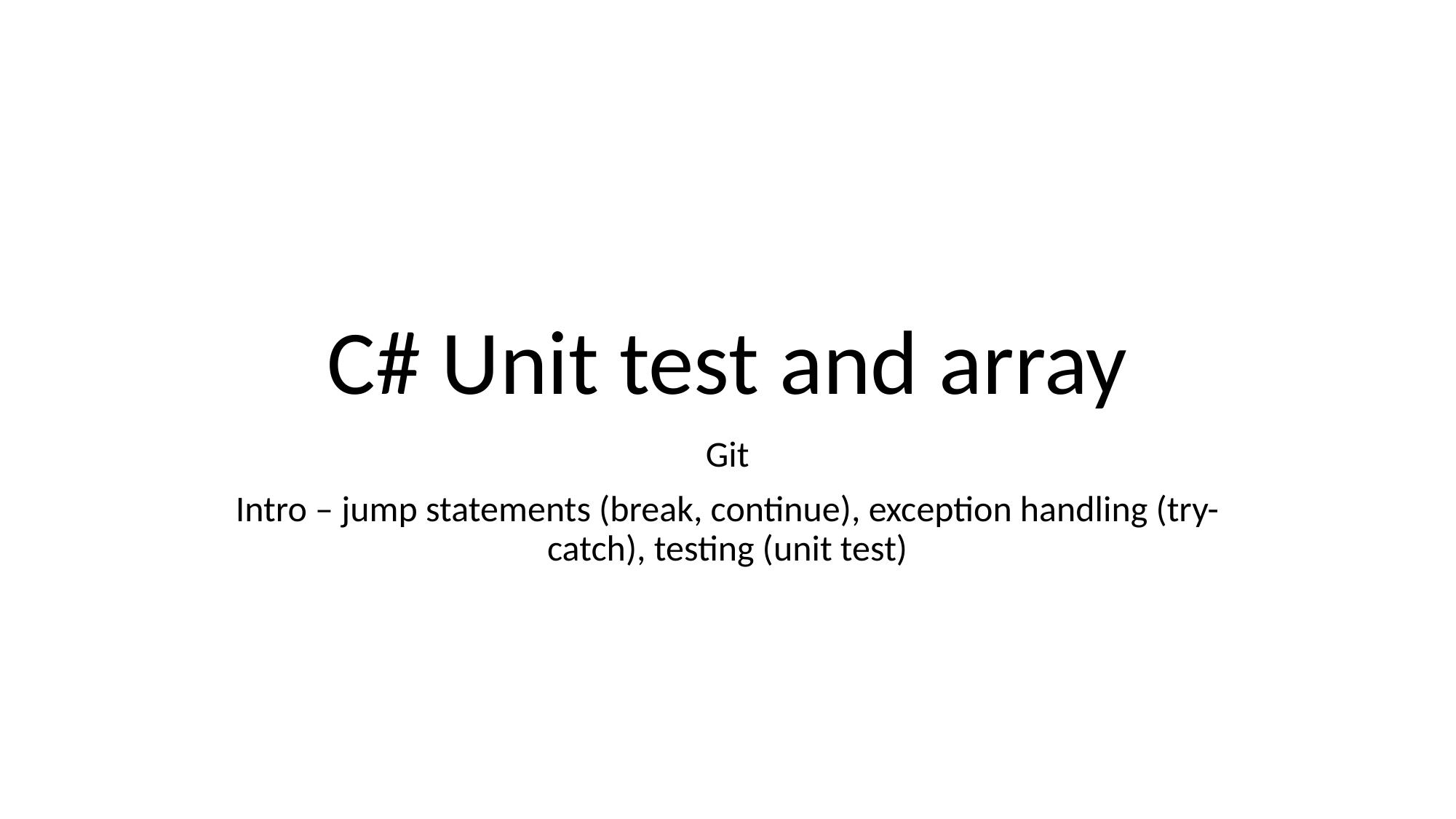

C# Unit test and array
Git
Intro – jump statements (break, continue), exception handling (try-catch), testing (unit test)